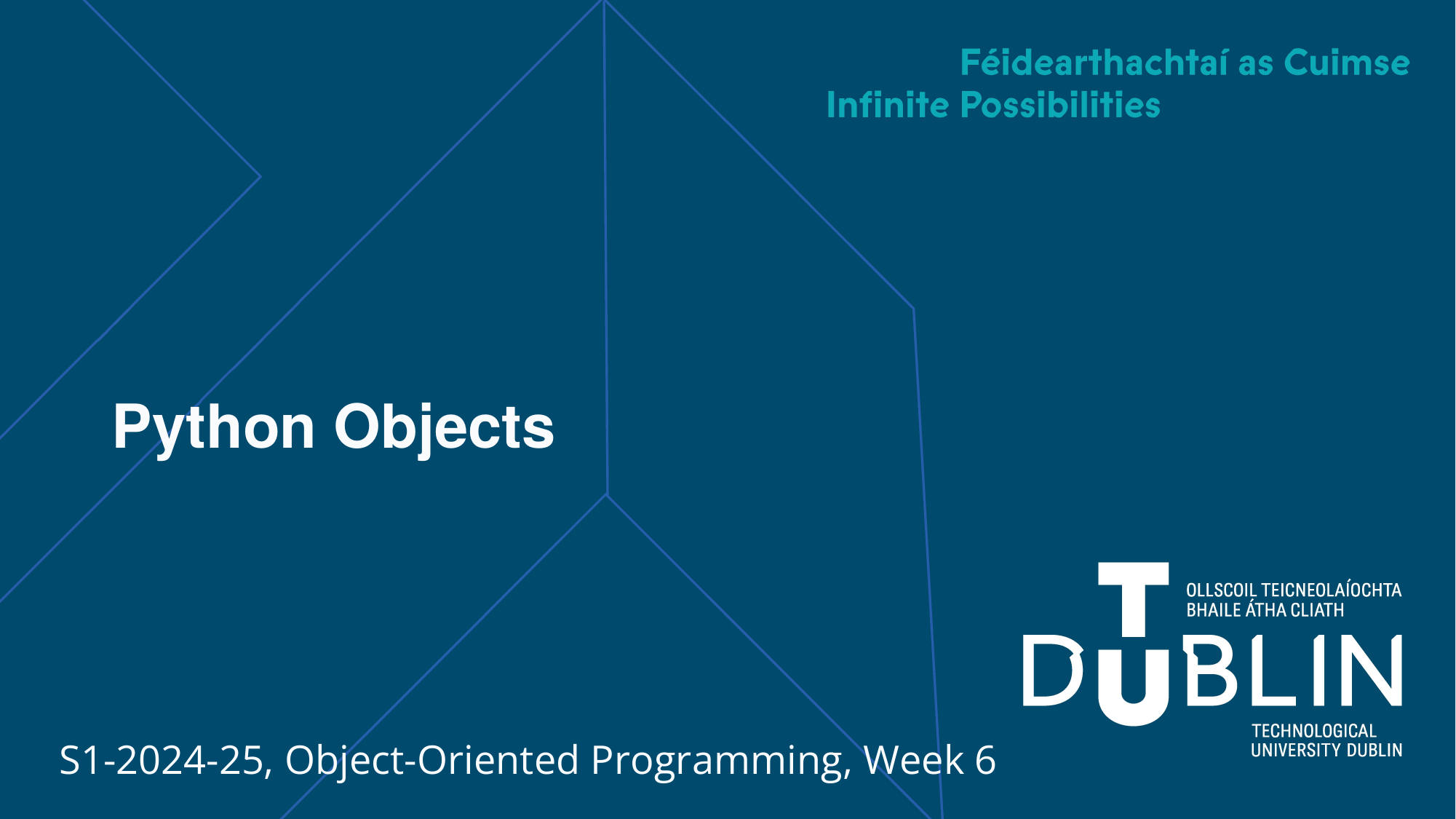

Python Objects
S1-2024-25, Object-Oriented Programming, Week 6